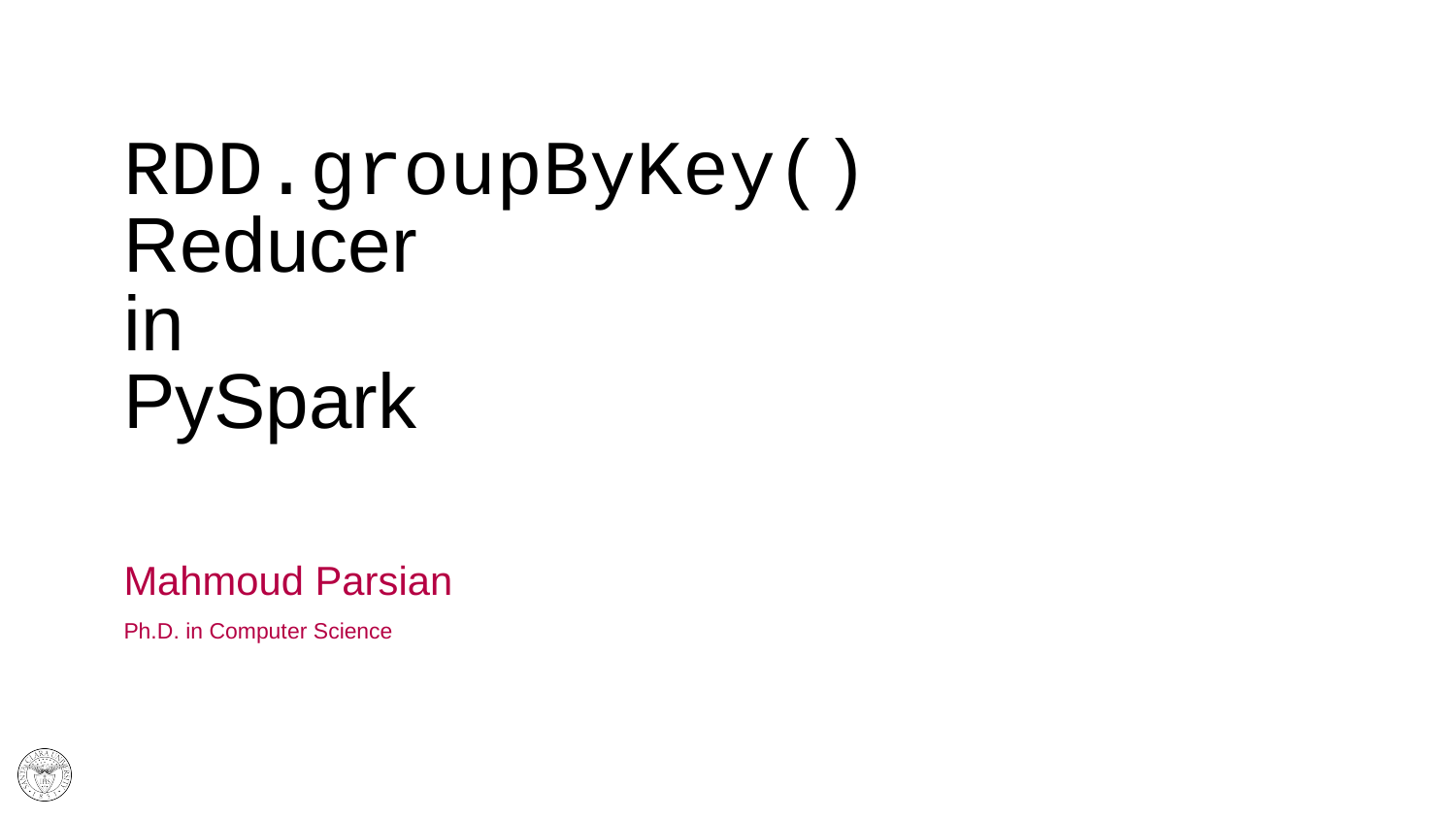

# RDD.groupByKey() Reducer in PySpark
Mahmoud Parsian
Ph.D. in Computer Science